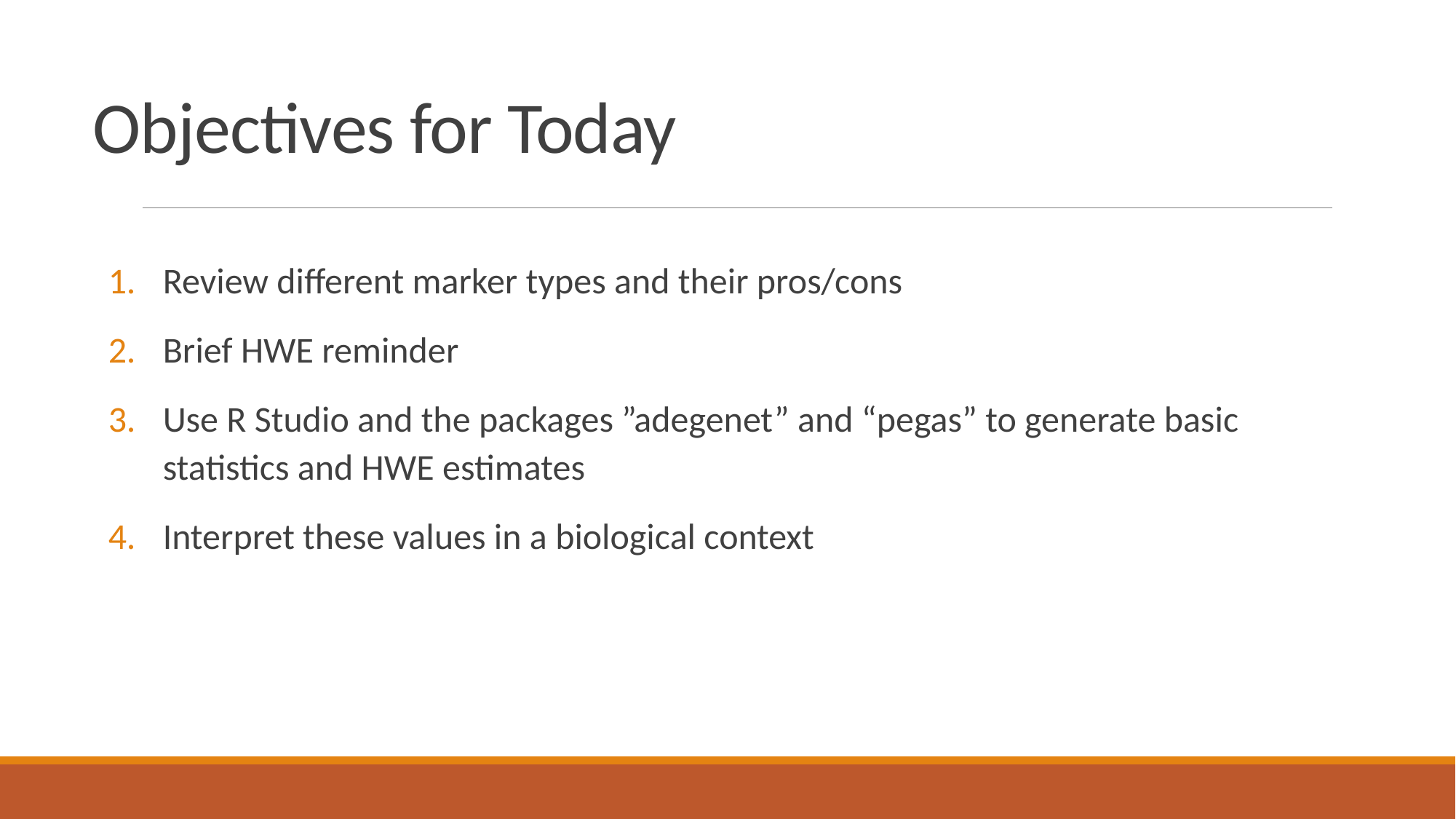

# Objectives for Today
Review different marker types and their pros/cons
Brief HWE reminder
Use R Studio and the packages ”adegenet” and “pegas” to generate basic statistics and HWE estimates
Interpret these values in a biological context